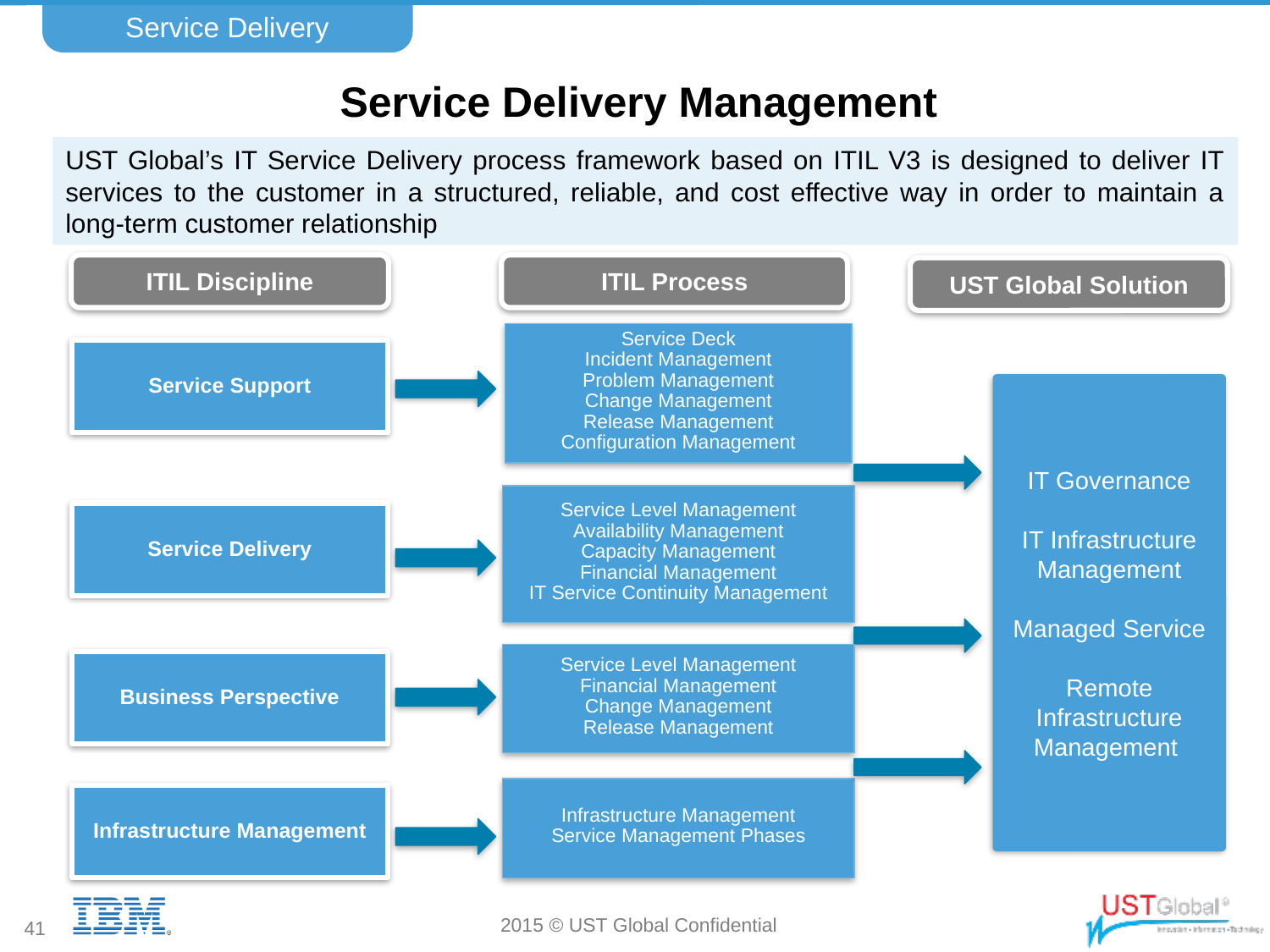

Service Delivery
# Service Delivery Management
UST Global’s IT Service Delivery process framework based on ITIL V3 is designed to deliver IT services to the customer in a structured, reliable, and cost effective way in order to maintain a long-term customer relationship
ITIL Discipline
ITIL Process
UST Global Solution
Service Deck
Incident Management
Problem Management
Change Management
Release Management
Configuration Management
Service Support

IT Governance

IT Infrastructure Management

Managed Service

Remote Infrastructure Management

Service Level Management
Availability Management
Capacity Management
Financial Management
IT Service Continuity Management
Service Delivery

Service Level Management
Financial Management
Change Management
Release Management
Business Perspective

Infrastructure Management
Service Management Phases
Infrastructure Management

41